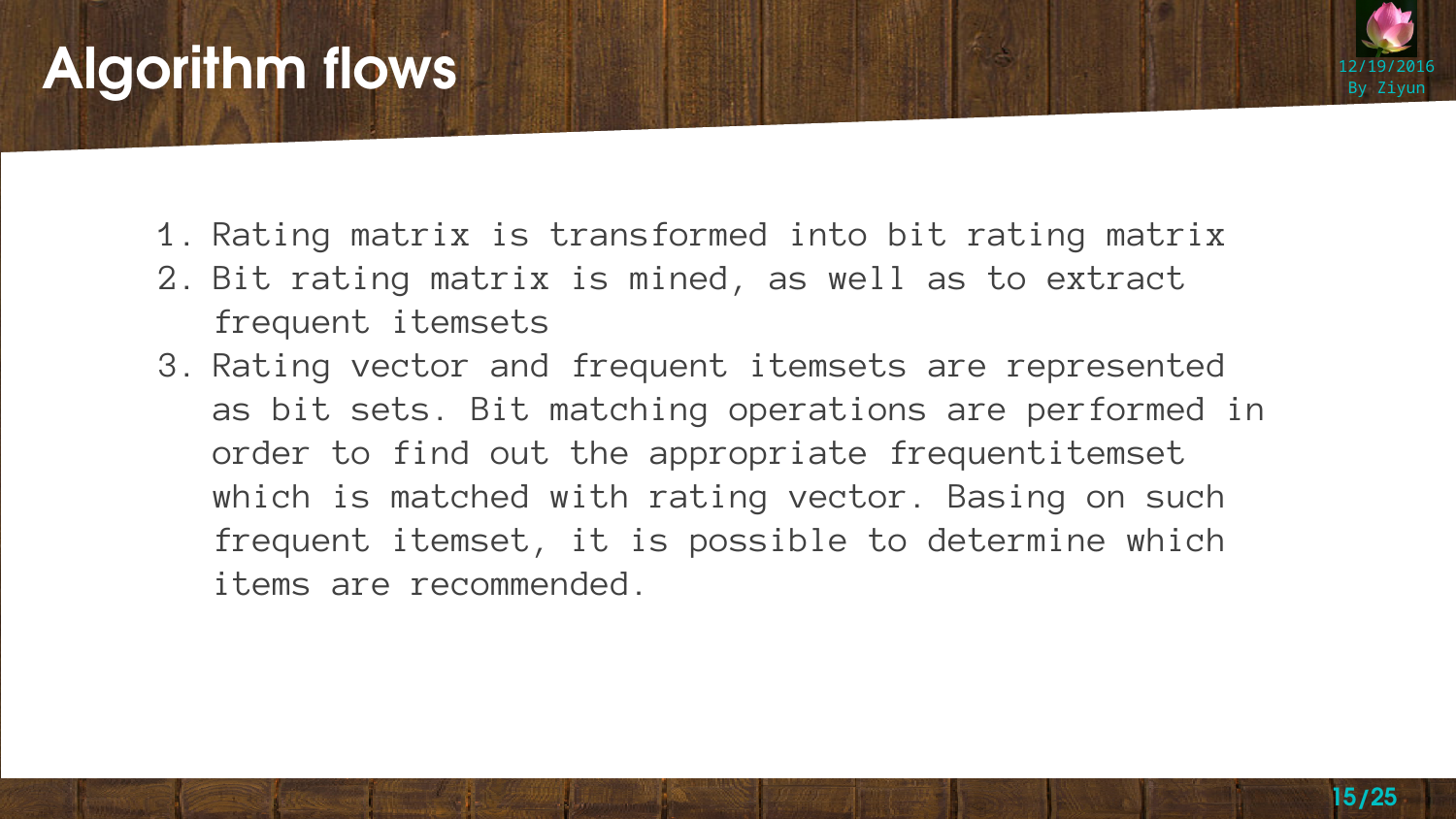

Algorithm flows
Rating matrix is transformed into bit rating matrix
Bit rating matrix is mined, as well as to extract frequent itemsets
Rating vector and frequent itemsets are represented as bit sets. Bit matching operations are performed in order to find out the appropriate frequentitemset which is matched with rating vector. Basing on such frequent itemset, it is possible to determine which items are recommended.